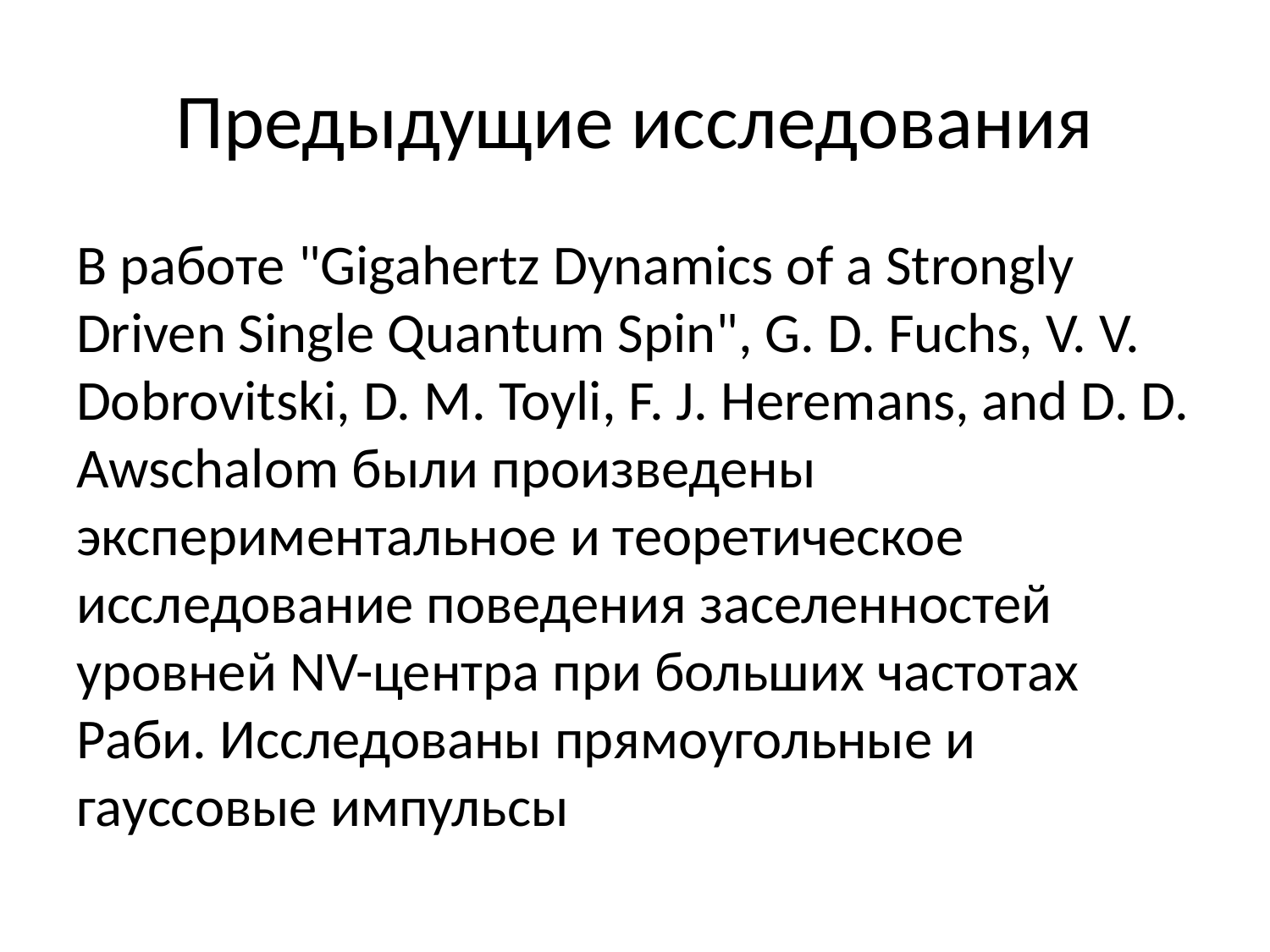

# Предыдущие исследования
В работе "Gigahertz Dynamics of a Strongly Driven Single Quantum Spin", G. D. Fuchs, V. V. Dobrovitski, D. M. Toyli, F. J. Heremans, and D. D. Awschalom были произведены экспериментальное и теоретическое исследование поведения заселенностей уровней NV-центра при больших частотах Раби. Исследованы прямоугольные и гауссовые импульсы